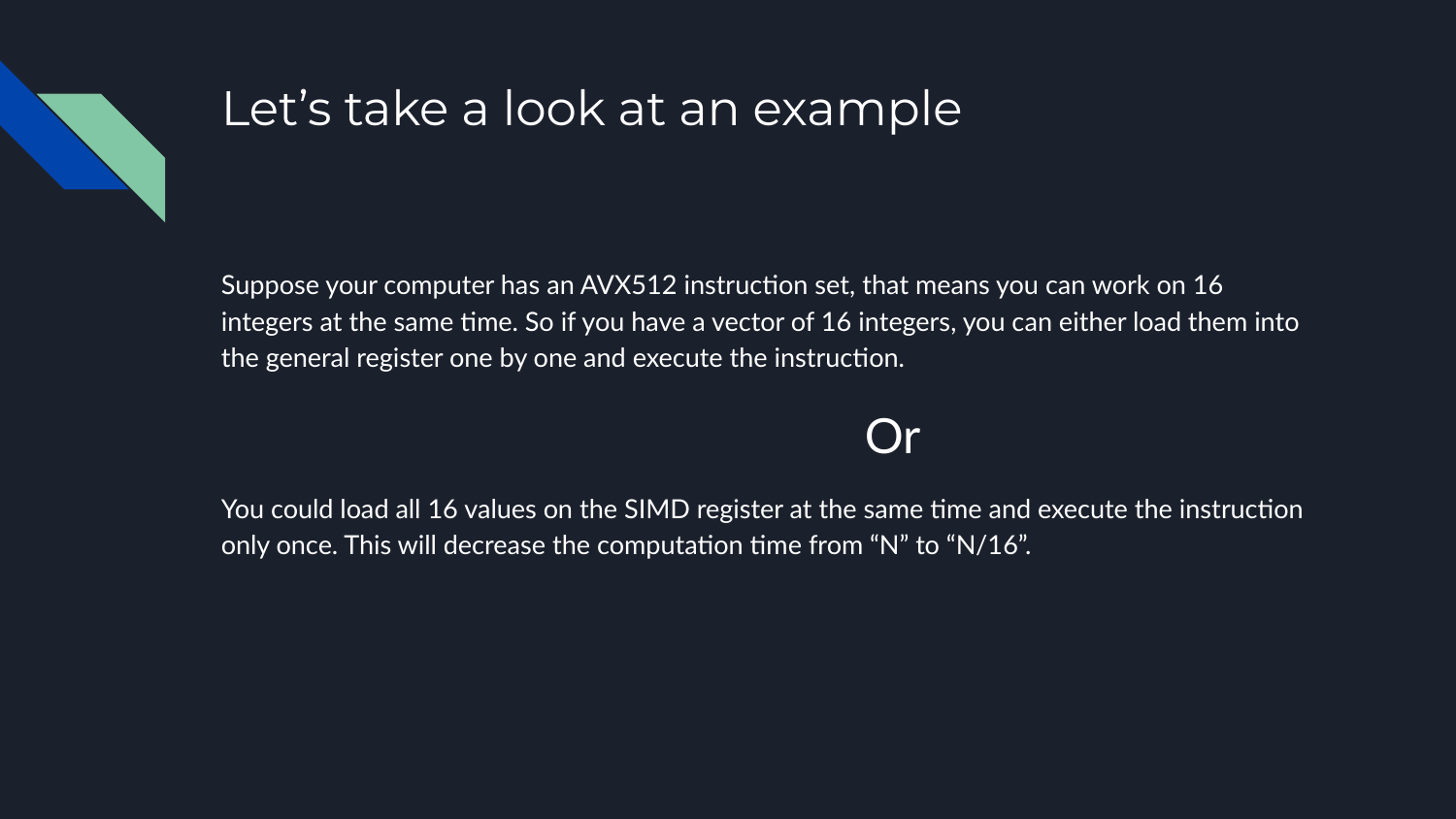

# Let’s take a look at an example
Suppose your computer has an AVX512 instruction set, that means you can work on 16 integers at the same time. So if you have a vector of 16 integers, you can either load them into the general register one by one and execute the instruction.
                                                    Or
You could load all 16 values on the SIMD register at the same time and execute the instruction only once. This will decrease the computation time from “N” to “N/16”.